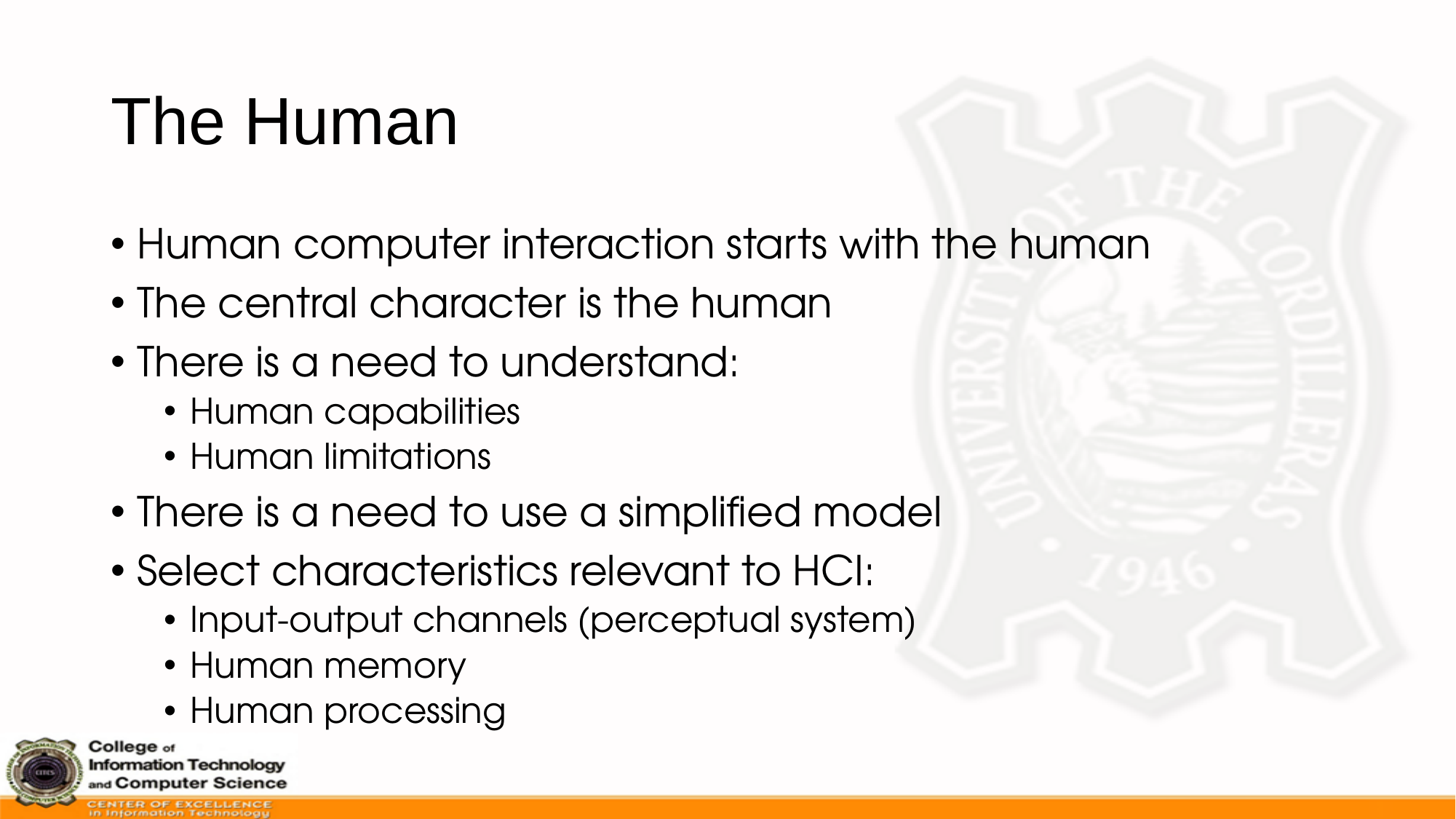

# The Human
Human computer interaction starts with the human
The central character is the human
There is a need to understand:
Human capabilities
Human limitations
There is a need to use a simplified model
Select characteristics relevant to HCI:
Input-output channels (perceptual system)
Human memory
Human processing